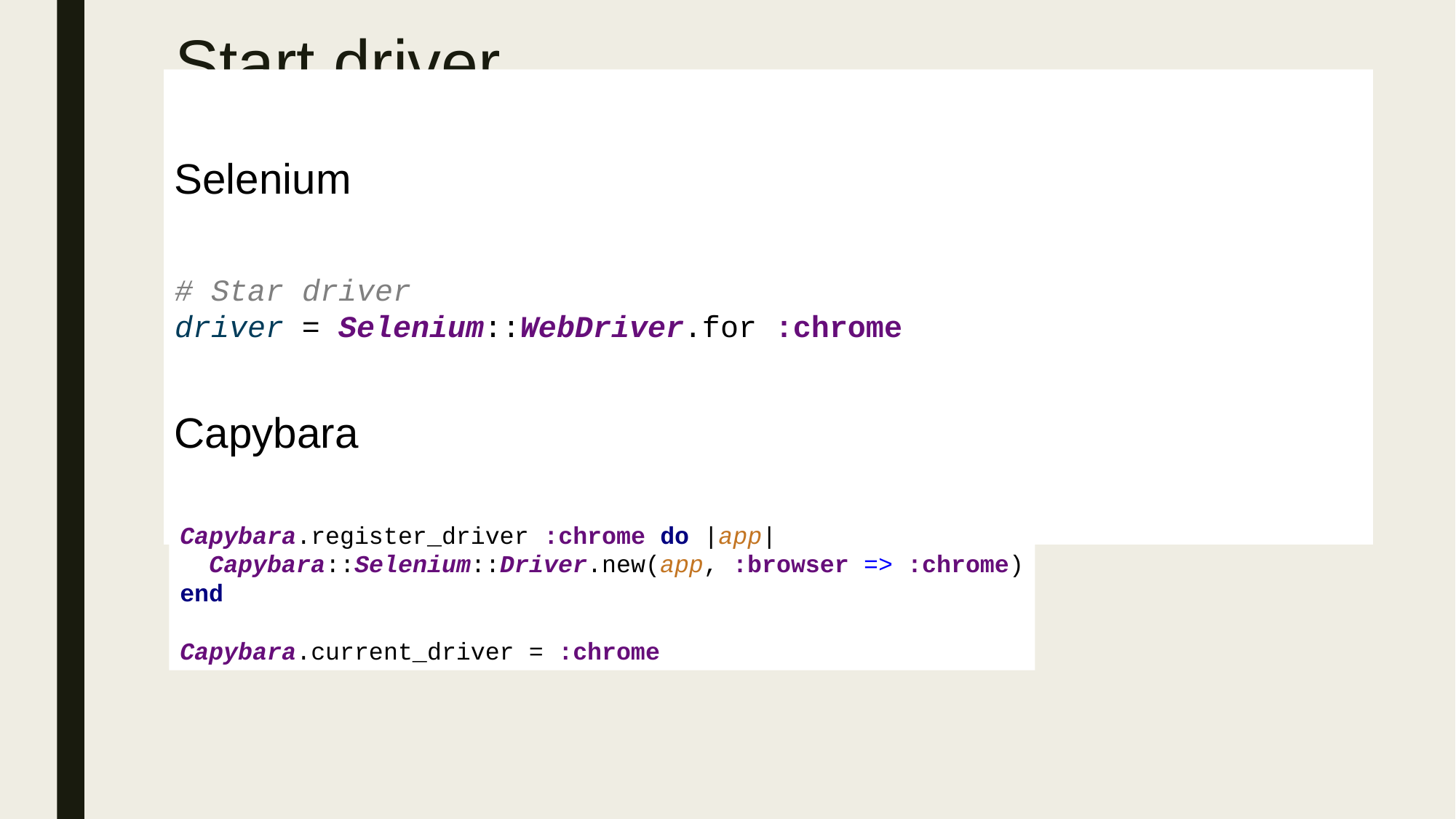

# Start driver
Selenium
# Star driver driver = Selenium::WebDriver.for :chrome
Capybara
Capybara.register_driver :chrome do |app|
  Capybara::Selenium::Driver.new(app, :browser => :chrome)
end
Capybara.current_driver = :chrome